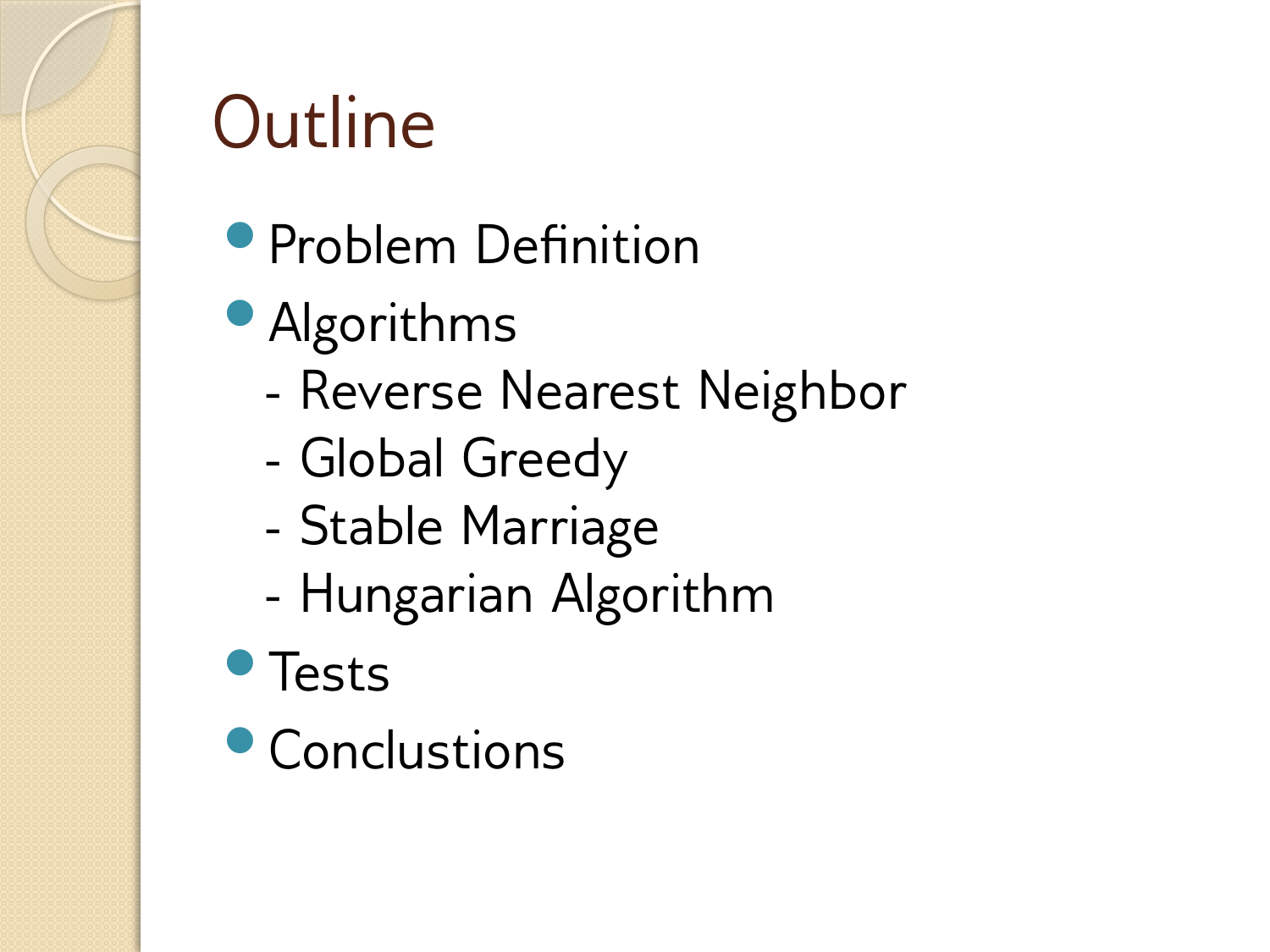

# Outline
Problem Definition
Algorithms
- Reverse Nearest Neighbor
- Global Greedy
- Stable Marriage
- Hungarian Algorithm
Tests
Conclustions